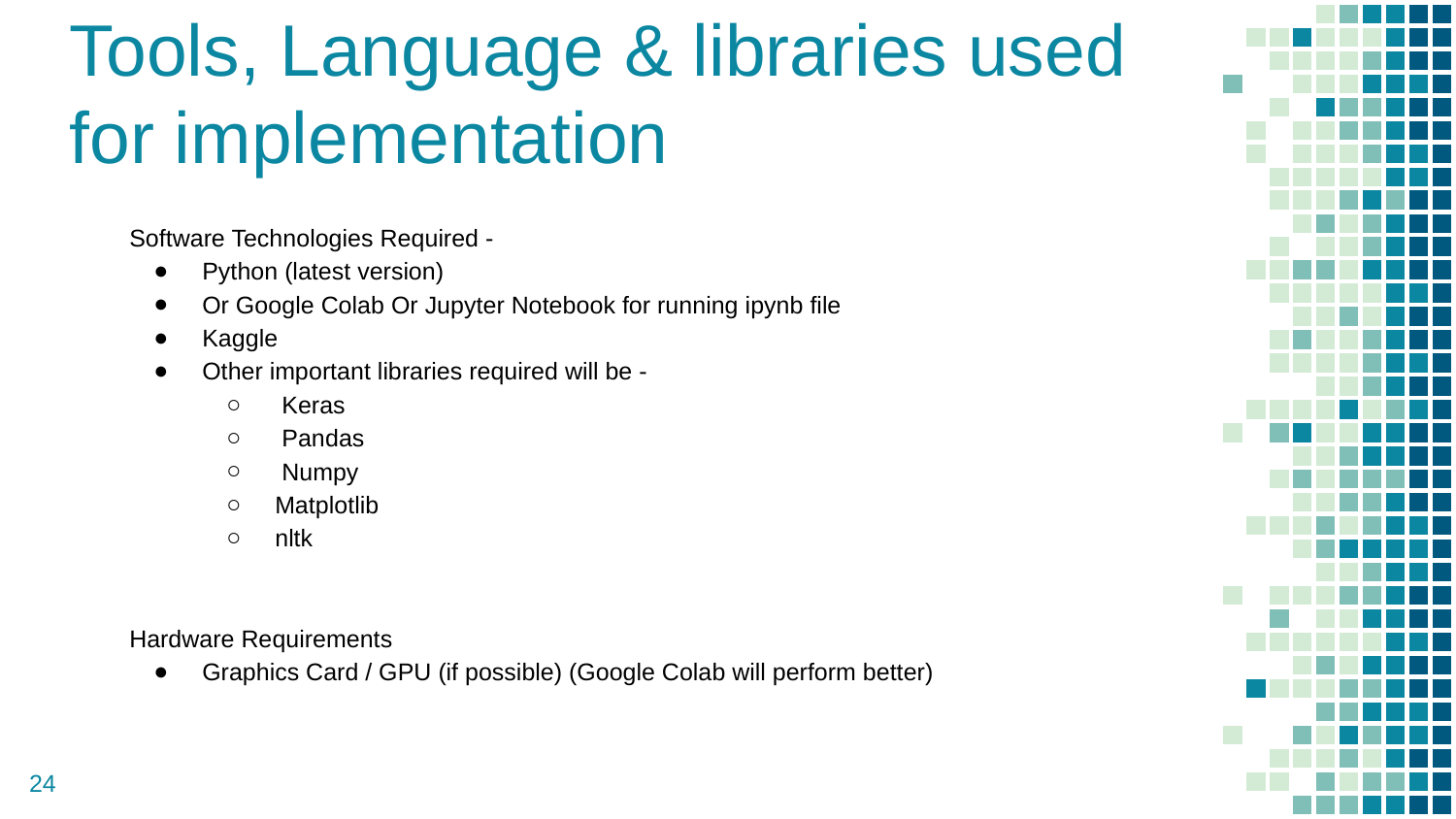

Tools, Language & libraries used for implementation
Software Technologies Required -
Python (latest version)
Or Google Colab Or Jupyter Notebook for running ipynb file
Kaggle
Other important libraries required will be -
 Keras
 Pandas
 Numpy
Matplotlib
nltk

Hardware Requirements
Graphics Card / GPU (if possible) (Google Colab will perform better)
24